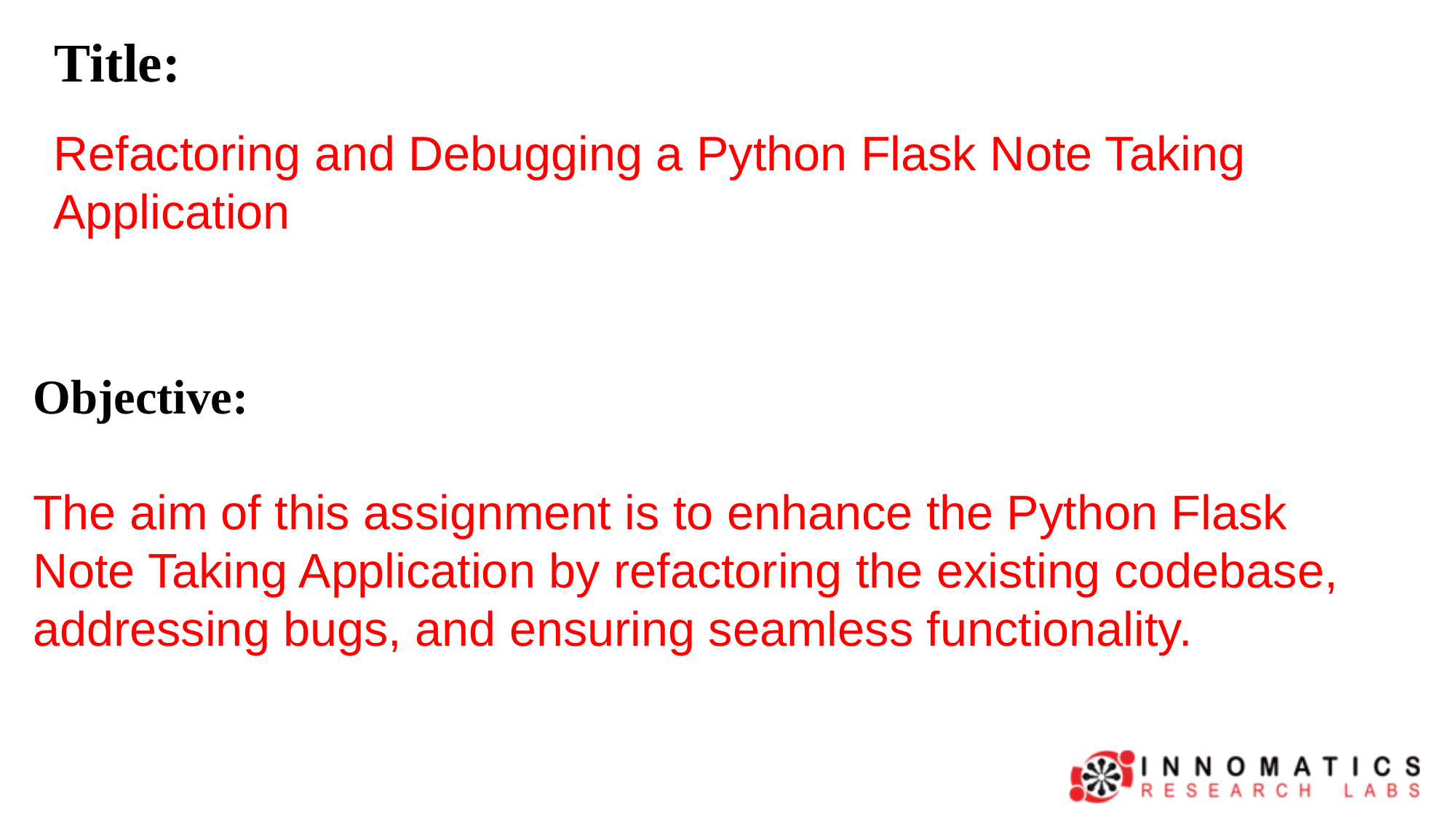

Title:
Refactoring and Debugging a Python Flask Note Taking Application
Objective:

The aim of this assignment is to enhance the Python Flask Note Taking Application by refactoring the existing codebase, addressing bugs, and ensuring seamless functionality.